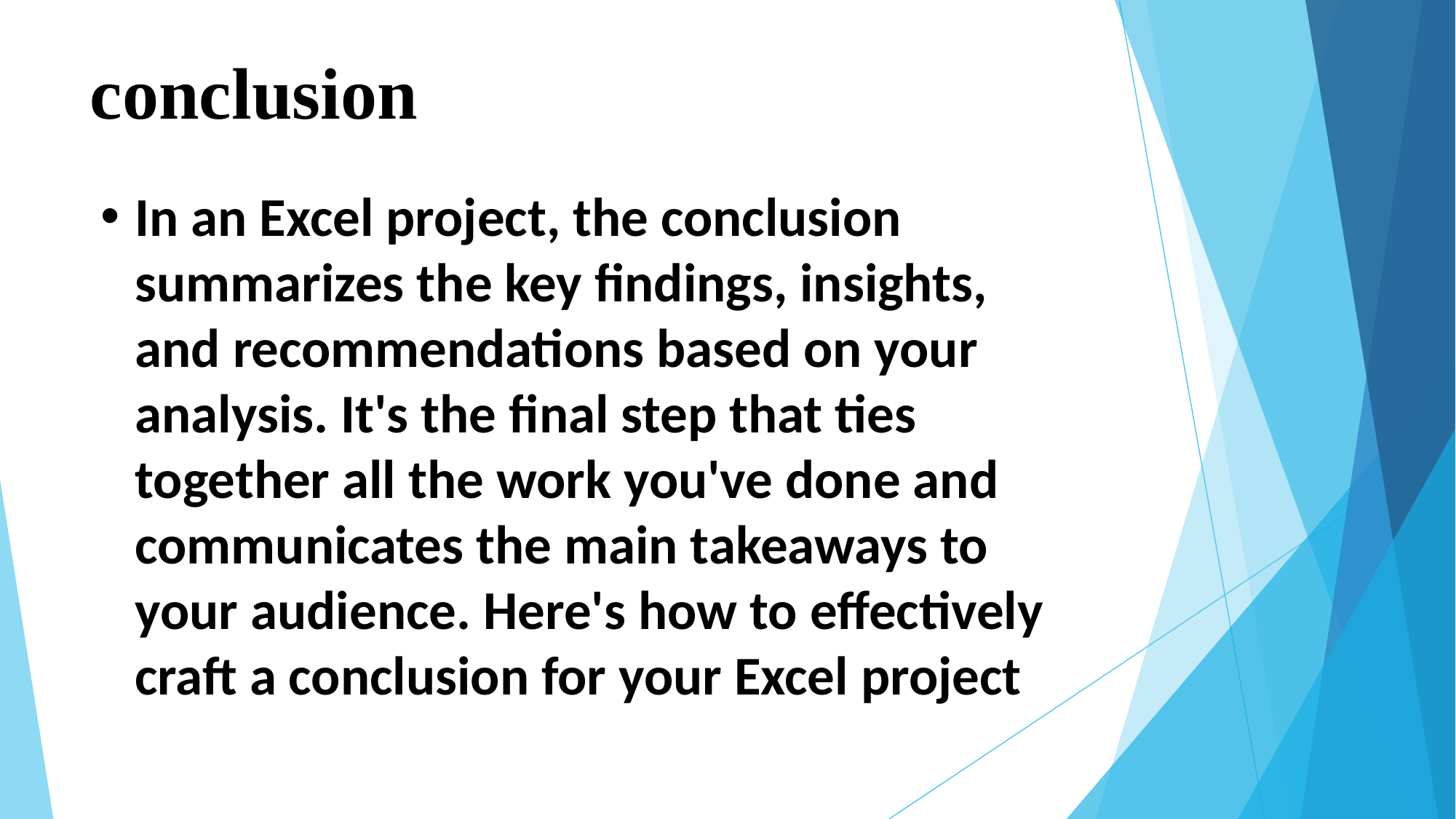

# conclusion
In an Excel project, the conclusion summarizes the key findings, insights, and recommendations based on your analysis. It's the final step that ties together all the work you've done and communicates the main takeaways to your audience. Here's how to effectively craft a conclusion for your Excel project